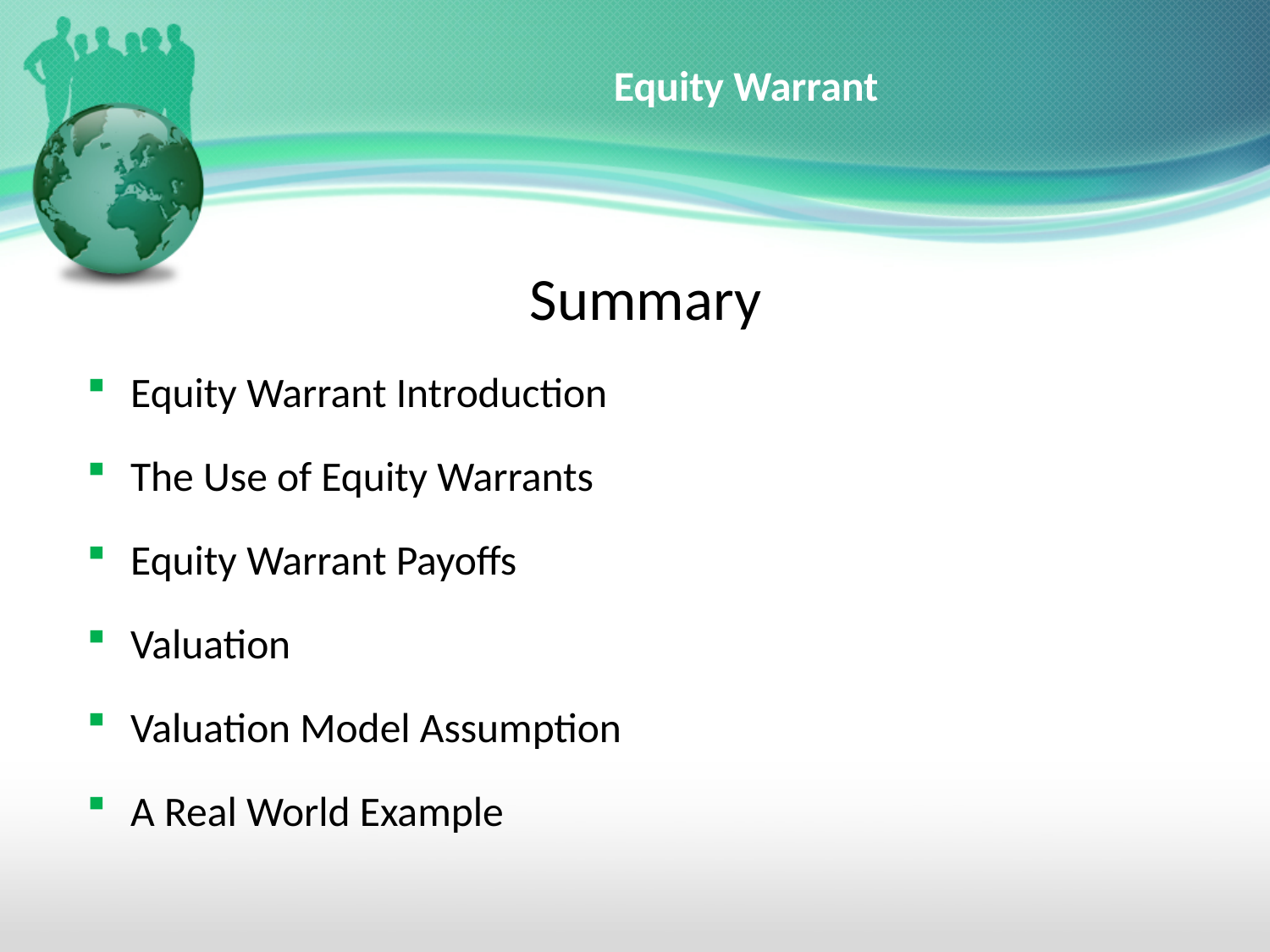

# Equity Warrant
Summary
Equity Warrant Introduction
The Use of Equity Warrants
Equity Warrant Payoffs
Valuation
Valuation Model Assumption
A Real World Example